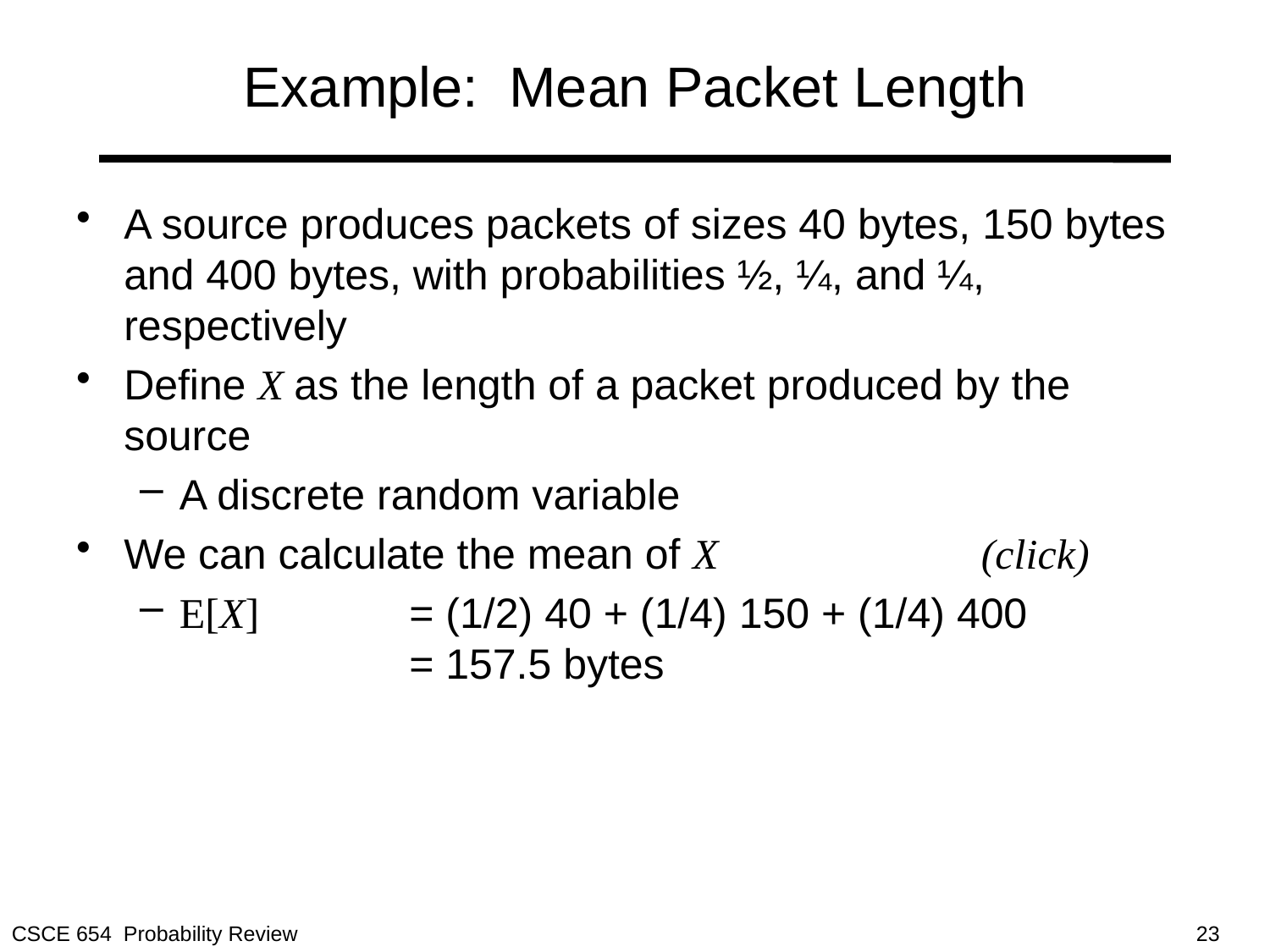

# Example:  Mean Packet Length
A source produces packets of sizes 40 bytes, 150 bytes and 400 bytes, with probabilities ½, ¼, and ¼, respectively
Define X as the length of a packet produced by the source
A discrete random variable
We can calculate the mean of X		         (click)
E[X]	= (1/2) 40 + (1/4) 150 + (1/4) 400
	= 157.5 bytes